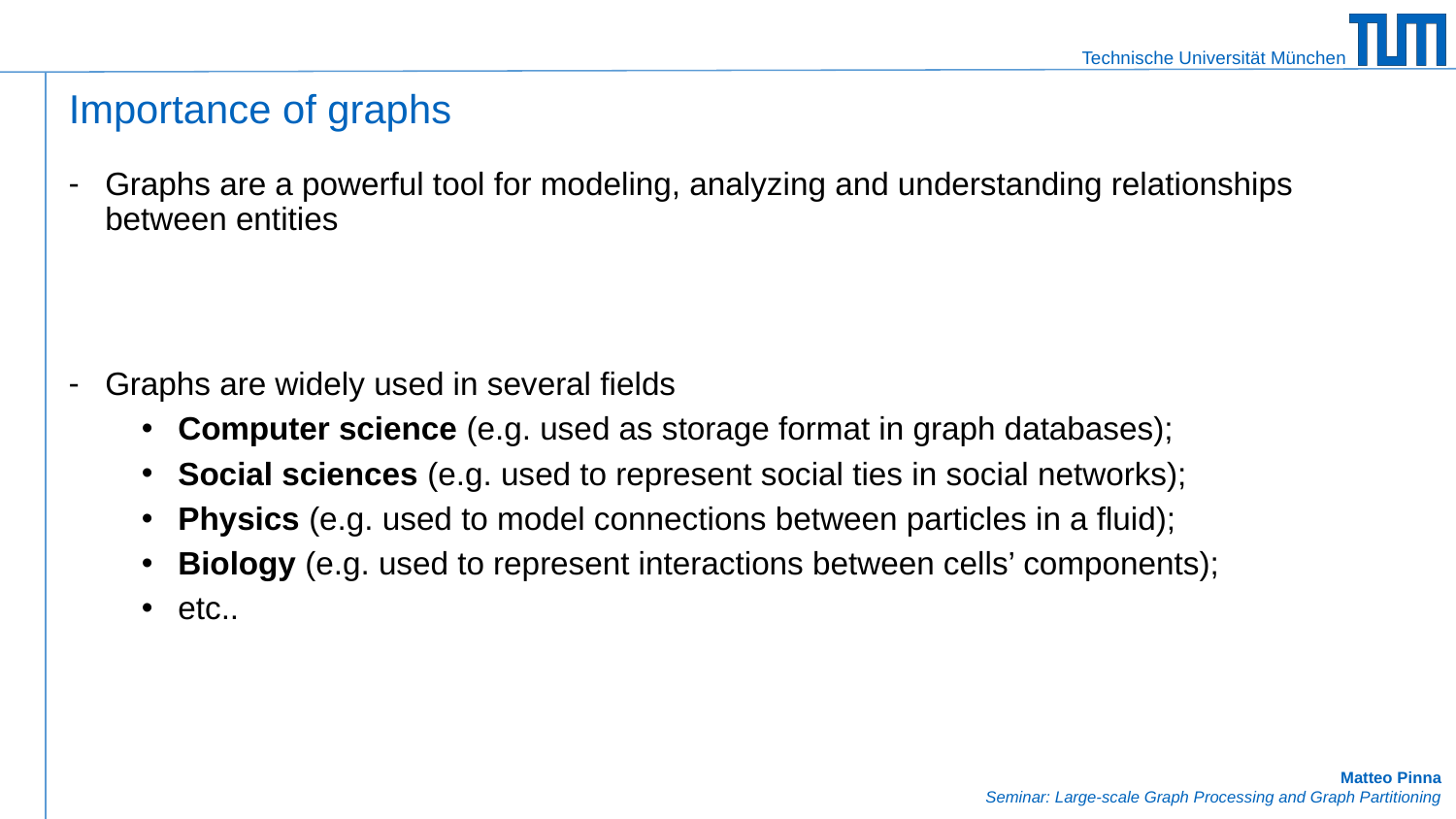

# Importance of graphs
Graphs are a powerful tool for modeling, analyzing and understanding relationships between entities

Graphs are widely used in several fields
Computer science (e.g. used as storage format in graph databases);
Social sciences (e.g. used to represent social ties in social networks);
Physics (e.g. used to model connections between particles in a fluid);
Biology (e.g. used to represent interactions between cells’ components);
etc..